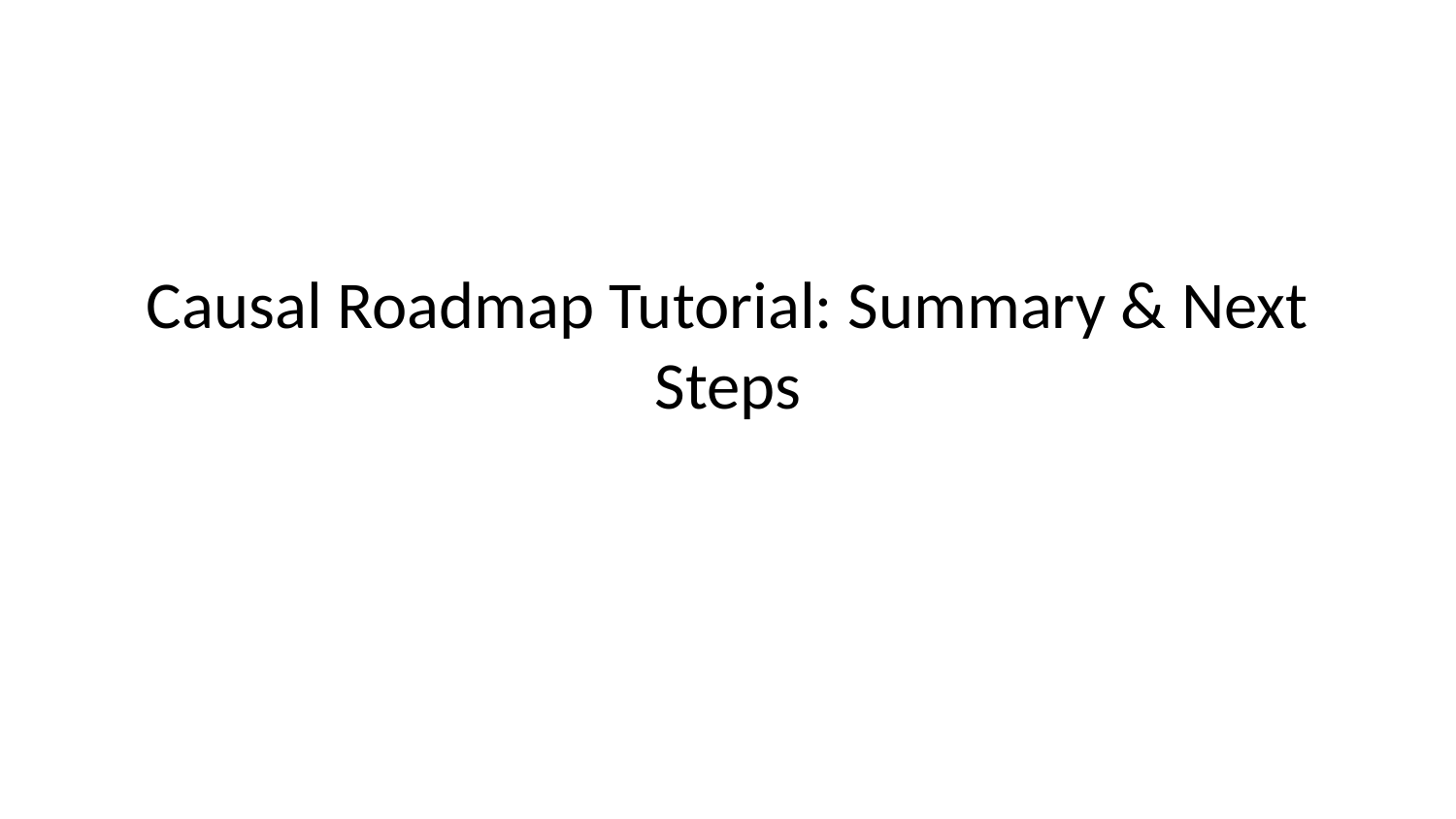

# Causal Roadmap Tutorial: Summary & Next Steps